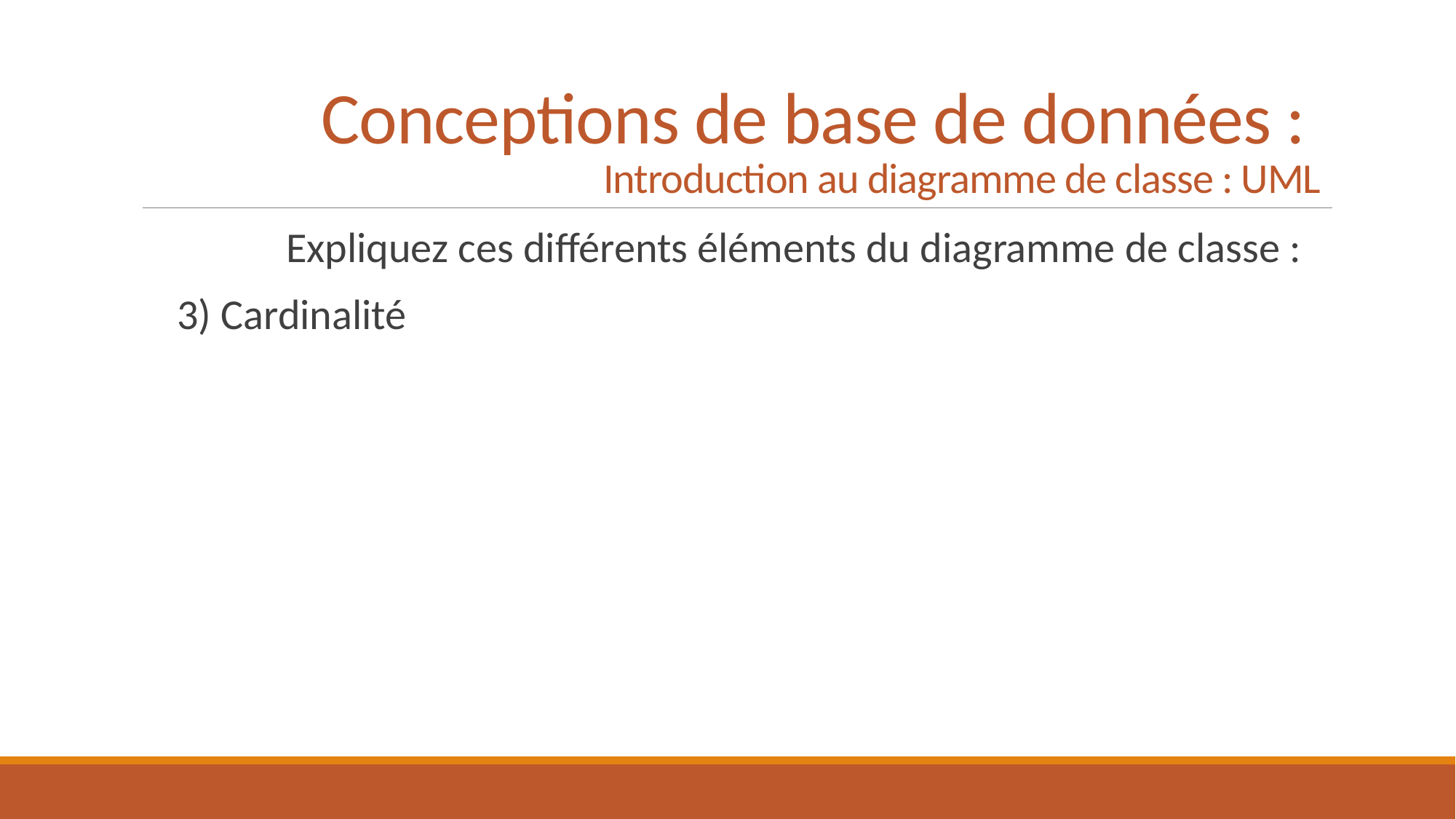

# Conceptions de base de données : Introduction au diagramme de classe : UML
 	Expliquez ces différents éléments du diagramme de classe :
3) Cardinalité